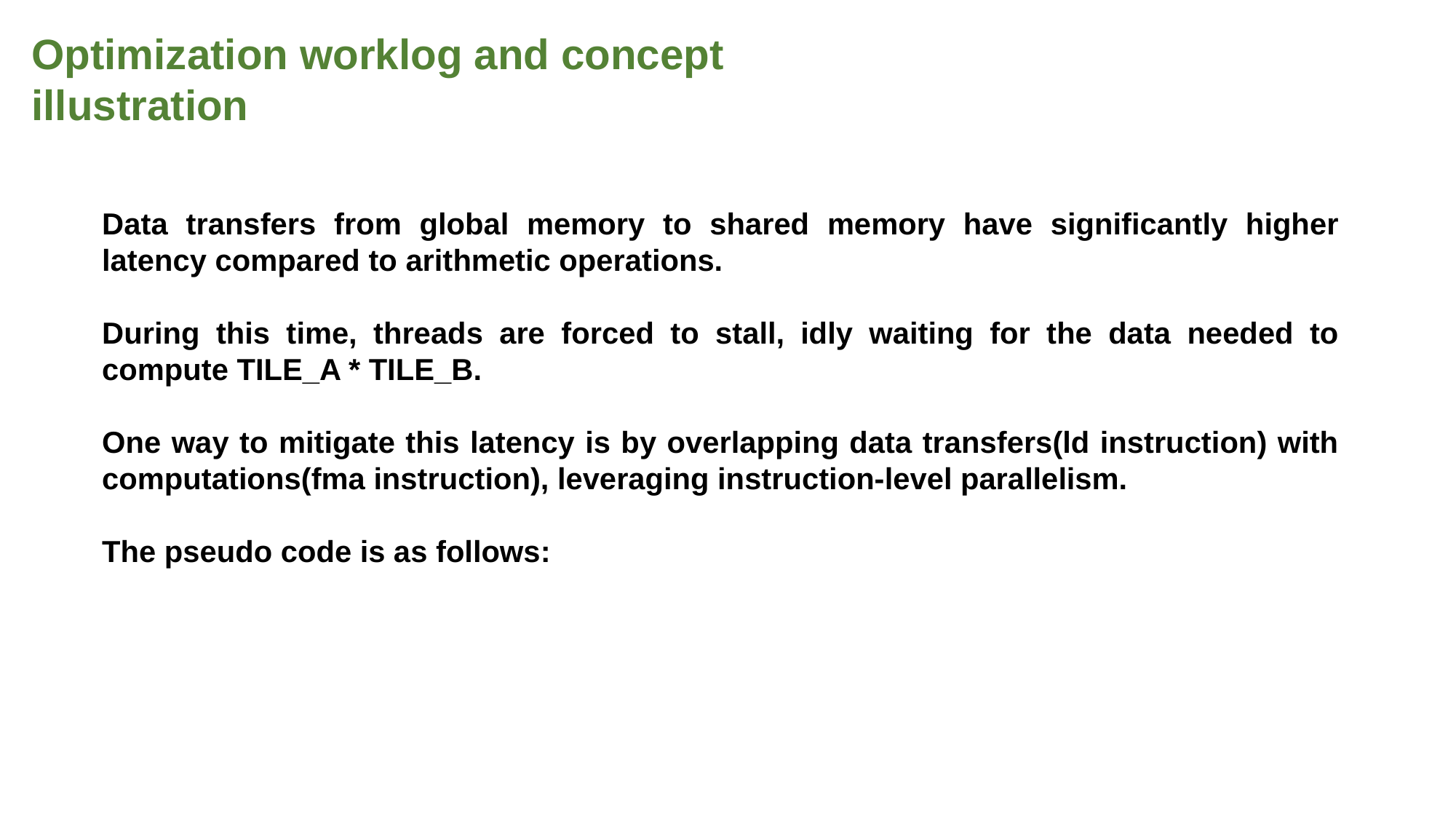

Optimization worklog and concept illustration
Data transfers from global memory to shared memory have significantly higher latency compared to arithmetic operations.

During this time, threads are forced to stall, idly waiting for the data needed to compute TILE_A * TILE_B.

One way to mitigate this latency is by overlapping data transfers(ld instruction) with computations(fma instruction), leveraging instruction-level parallelism.

The pseudo code is as follows: